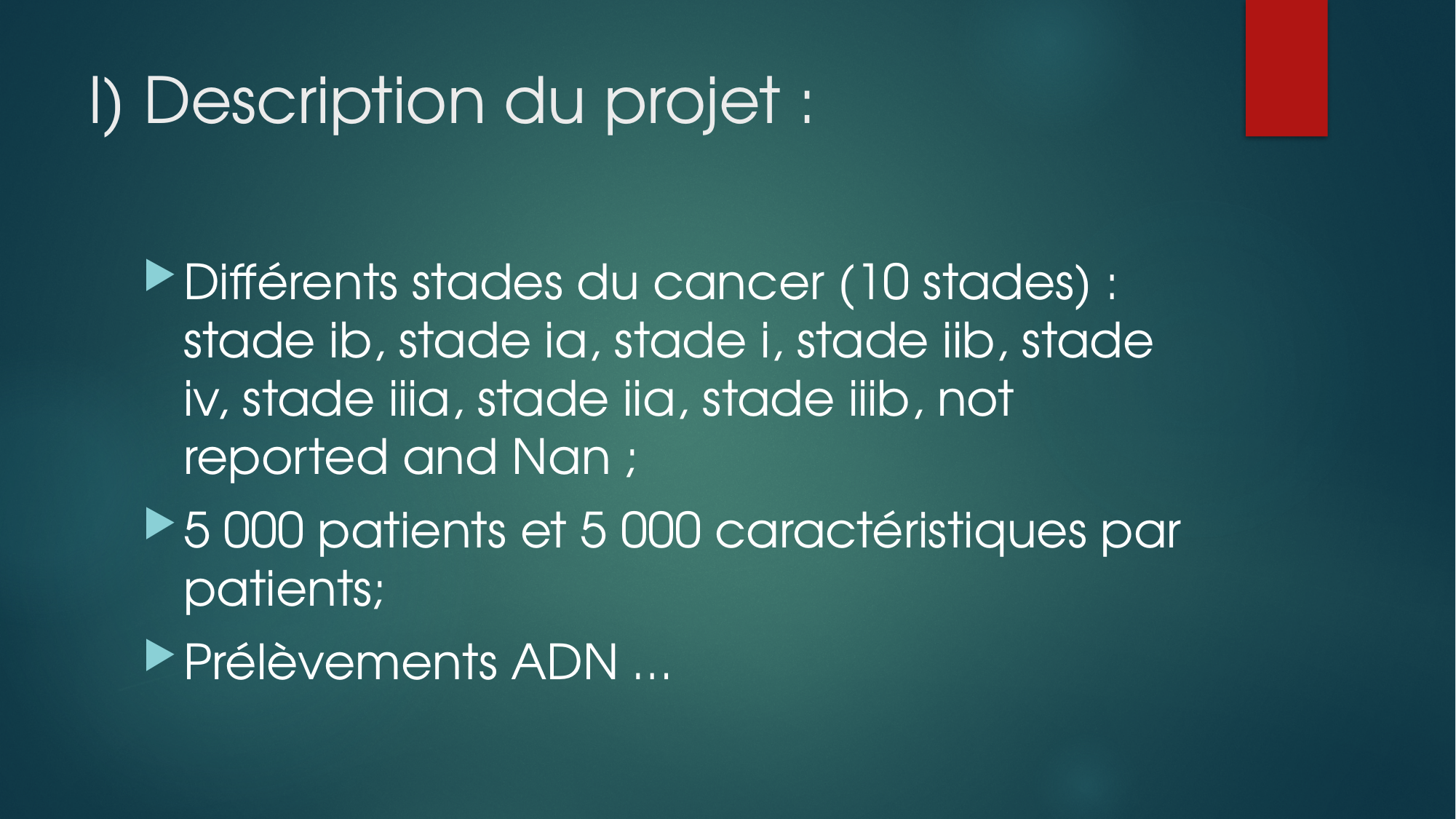

# I) Description du projet :
Différents stades du cancer (10 stades) : stade ib, stade ia, stade i, stade iib, stade iv, stade iiia, stade iia, stade iiib, not reported and Nan ;
5 000 patients et 5 000 caractéristiques par patients;
Prélèvements ADN …